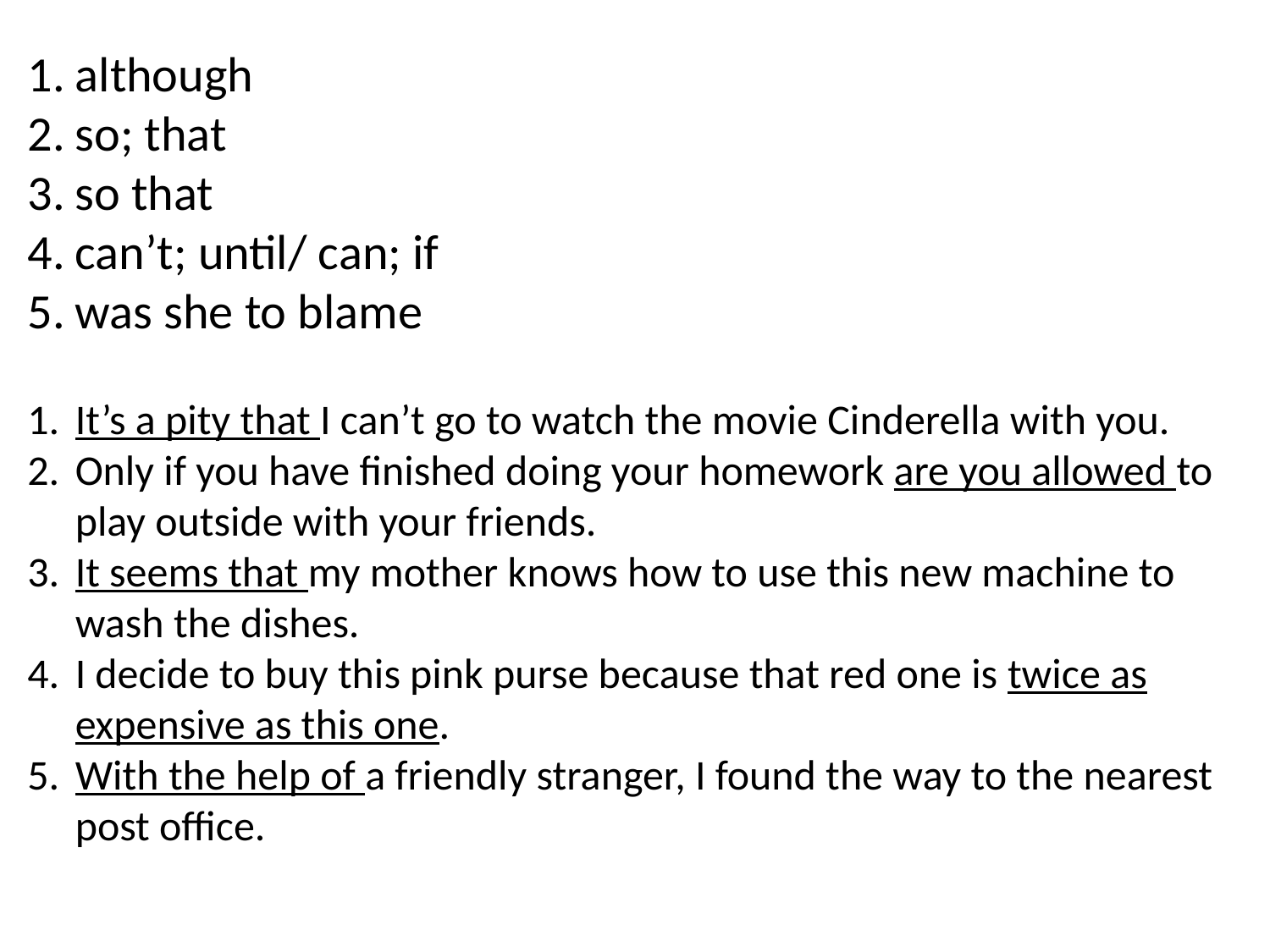

although
so; that
so that
can’t; until/ can; if
was she to blame
It’s a pity that I can’t go to watch the movie Cinderella with you.
Only if you have finished doing your homework are you allowed to play outside with your friends.
It seems that my mother knows how to use this new machine to wash the dishes.
I decide to buy this pink purse because that red one is twice as expensive as this one.
With the help of a friendly stranger, I found the way to the nearest post office.